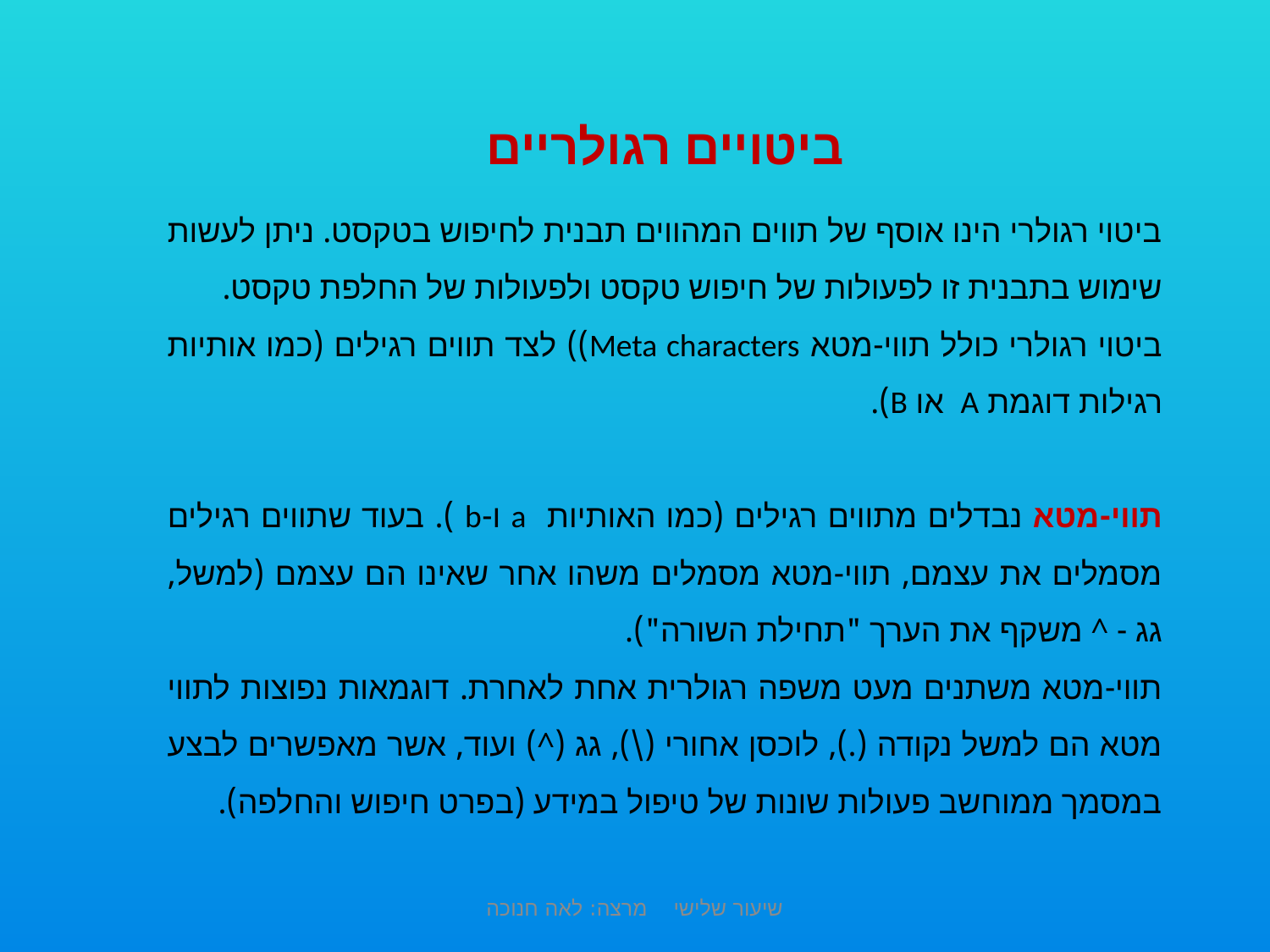

ביטויים רגולריים

ביטוי רגולרי הינו אוסף של תווים המהווים תבנית לחיפוש בטקסט. ניתן לעשות שימוש בתבנית זו לפעולות של חיפוש טקסט ולפעולות של החלפת טקסט.
ביטוי רגולרי כולל תווי-מטא Meta characters)) לצד תווים רגילים (כמו אותיות רגילות דוגמת A  או B).

תווי-מטא נבדלים מתווים רגילים (כמו האותיות  a ו-b ). בעוד שתווים רגילים מסמלים את עצמם, תווי-מטא מסמלים משהו אחר שאינו הם עצמם (למשל, גג - ^ משקף את הערך "תחילת השורה").
תווי-מטא משתנים מעט משפה רגולרית אחת לאחרת. דוגמאות נפוצות לתווי מטא הם למשל נקודה (.), לוכסן אחורי (\), גג (^) ועוד, אשר מאפשרים לבצע במסמך ממוחשב פעולות שונות של טיפול במידע (בפרט חיפוש והחלפה).

שיעור שלישי    מרצה: לאה חנוכה